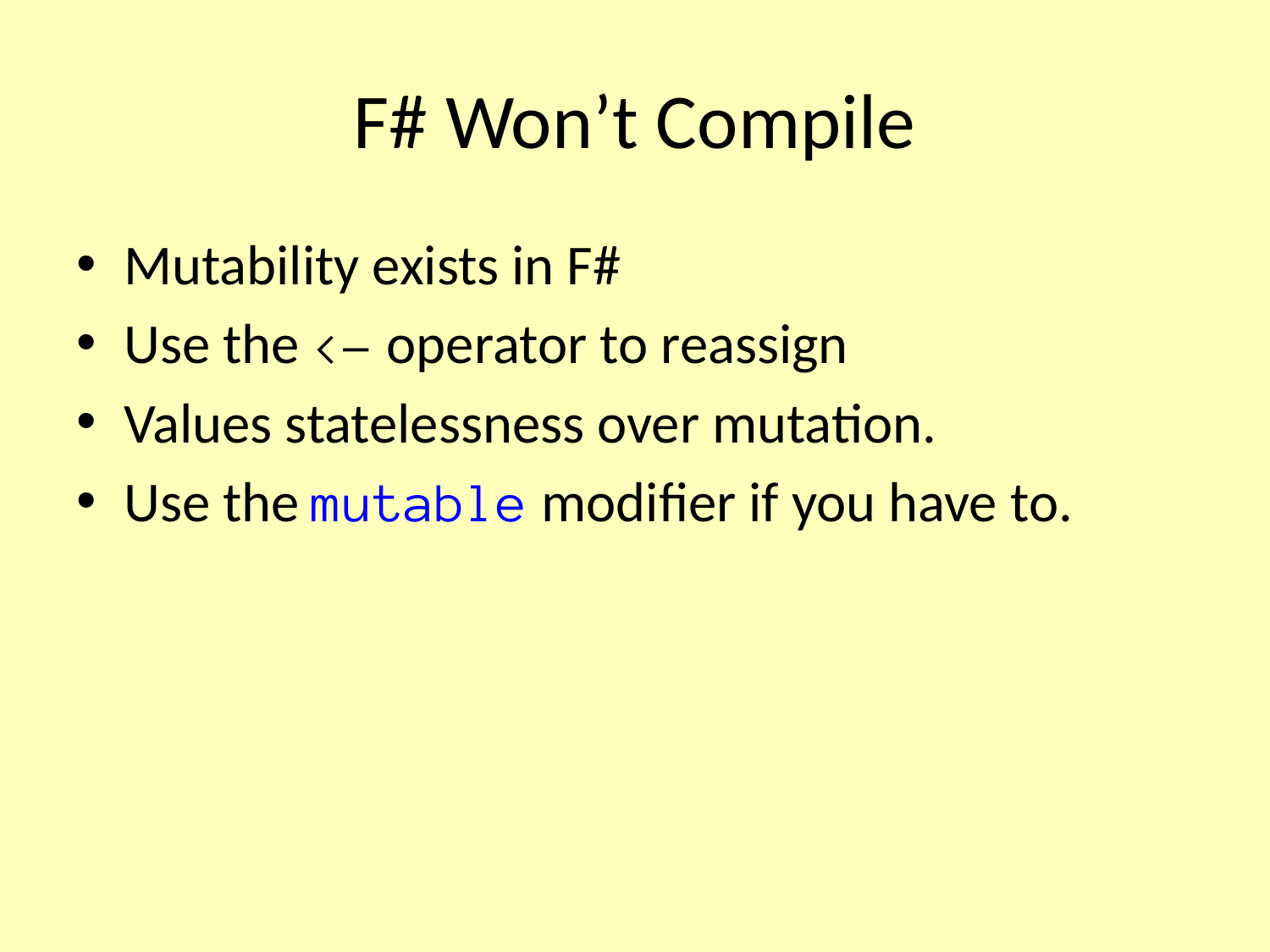

# F# Won’t Compile
Mutability exists in F#
Use the <- operator to reassign
Values statelessness over mutation.
Use the mutable modifier if you have to.